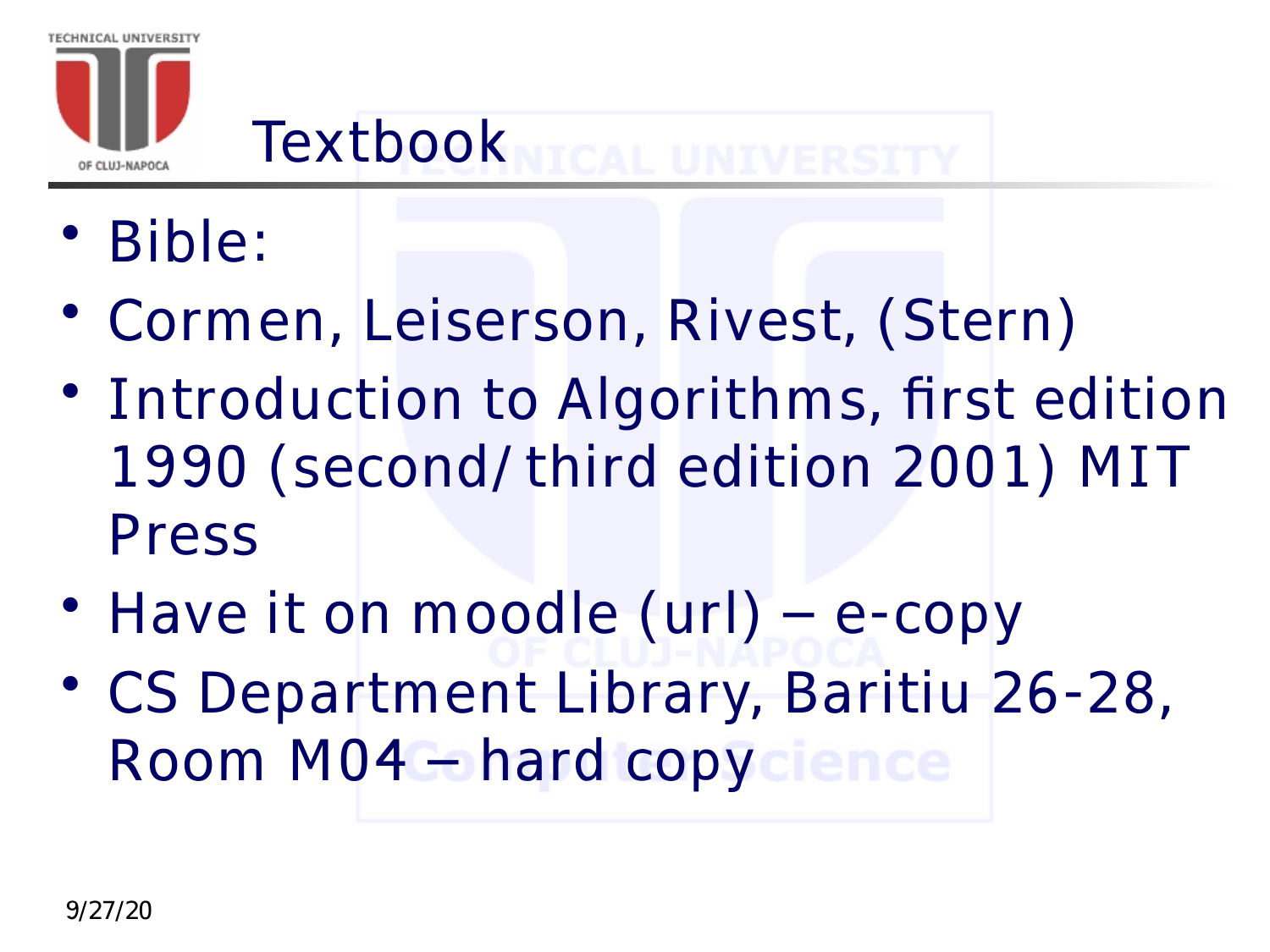

# Textbook
Bible:
Cormen, Leiserson, Rivest, (Stern)
Introduction to Algorithms, first edition 1990 (second/third edition 2001) MIT Press
Have it on moodle (url) – e-copy
CS Department Library, Baritiu 26-28, Room M04 – hard copy

9/27/20